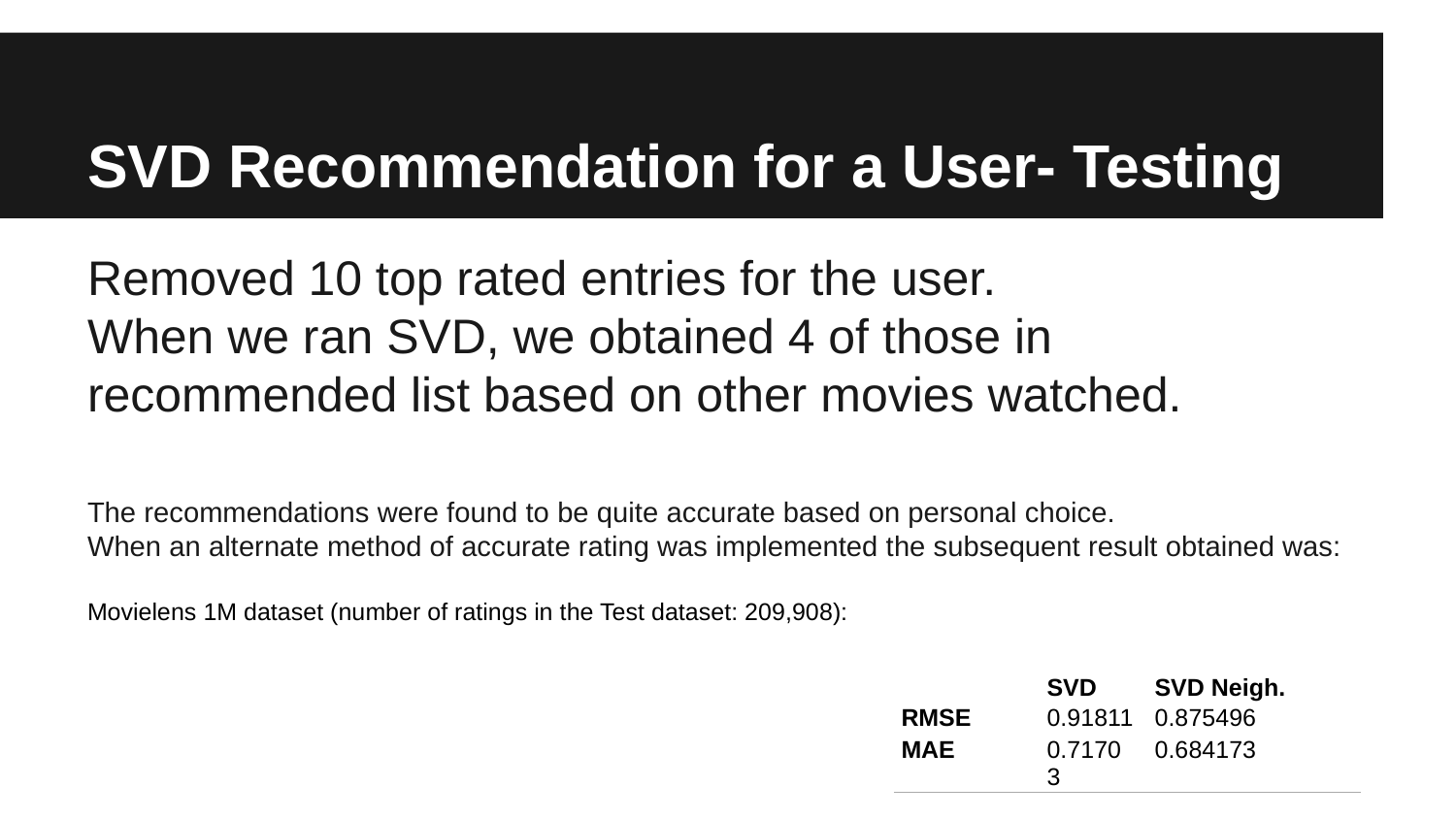

# SVD Recommendation for a User- Testing
Removed 10 top rated entries for the user.
When we ran SVD, we obtained 4 of those in recommended list based on other movies watched.

The recommendations were found to be quite accurate based on personal choice.
When an alternate method of accurate rating was implemented the subsequent result obtained was:

Movielens 1M dataset (number of ratings in the Test dataset: 209,908):
|  | SVD | SVD Neigh. |
| --- | --- | --- |
| RMSE | 0.91811 | 0.875496 |
| MAE | 0.71703 | 0.684173 |